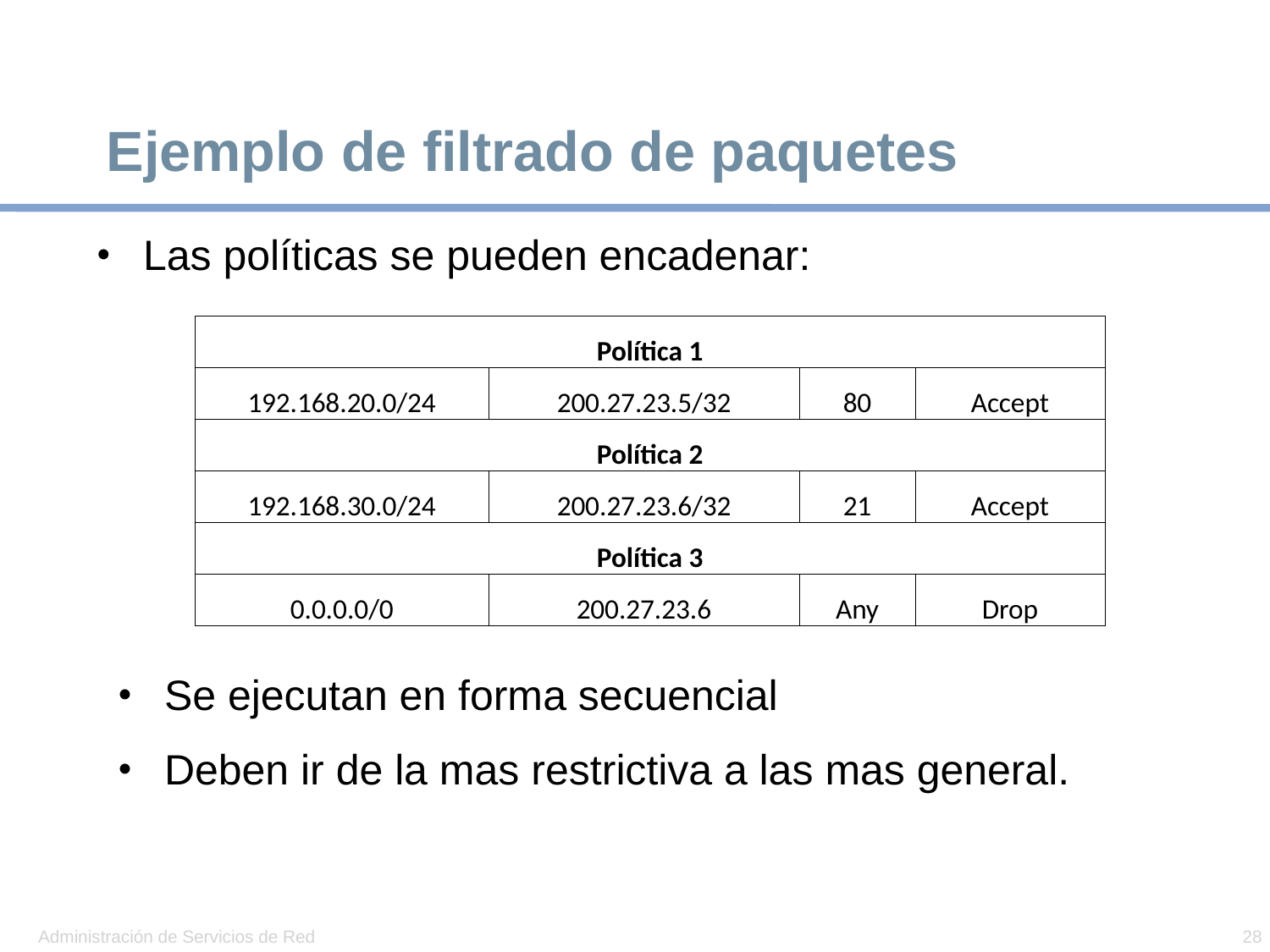

# Ejemplo de filtrado de paquetes
Las políticas se pueden encadenar:

| Política 1 |  |  |  |
| --- | --- | --- | --- |
| 192.168.20.0/24 | 200.27.23.5/32 | 80 | Accept |
| Política 2 |  |  |  |
| 192.168.30.0/24 | 200.27.23.6/32 | 21 | Accept |
| Política 3 |  |  |  |
| 0.0.0.0/0 | 200.27.23.6 | Any | Drop |
Se ejecutan en forma secuencial
Deben ir de la mas restrictiva a las mas general.